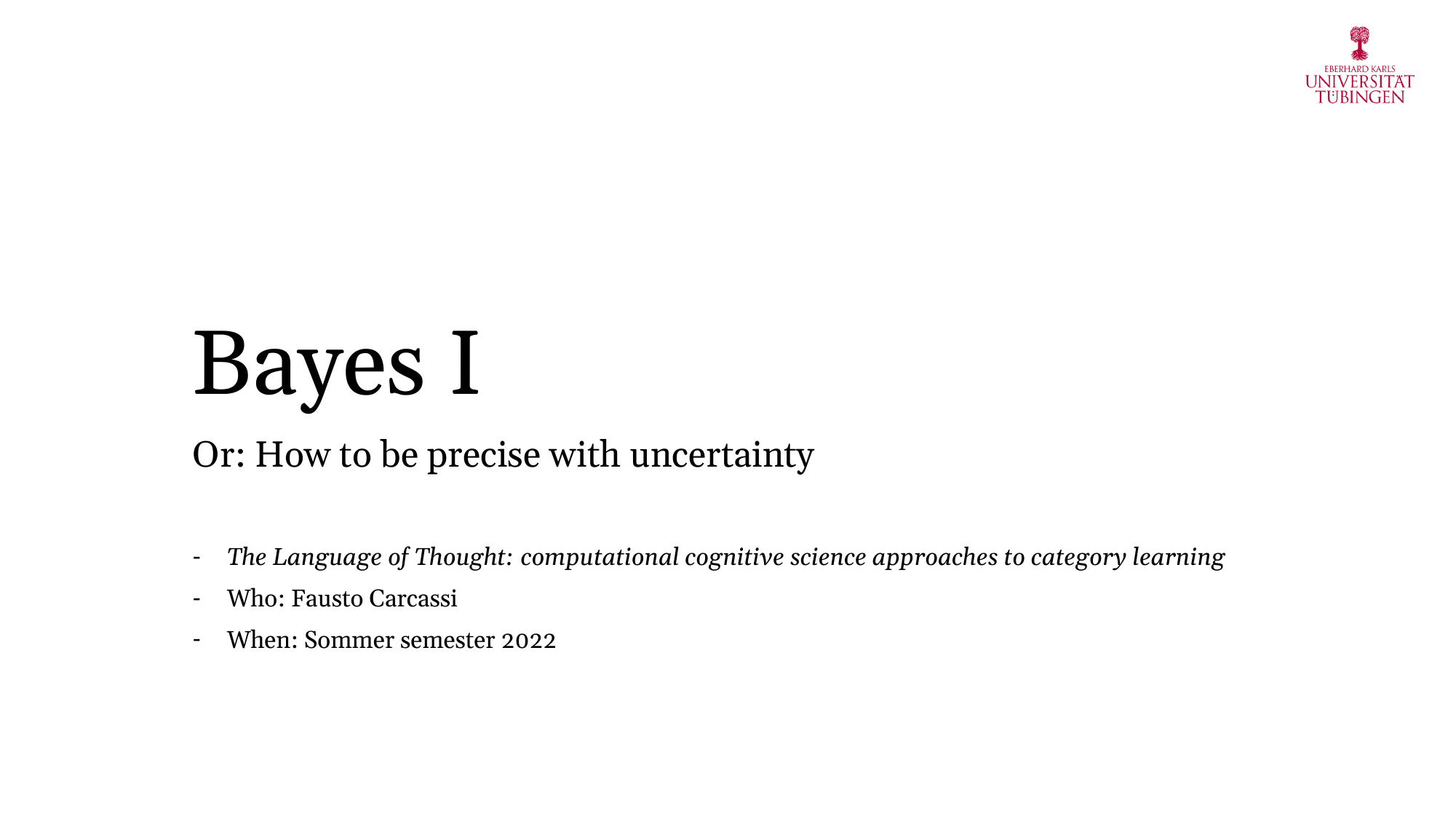

# Bayes I
Or: How to be precise with uncertainty

The Language of Thought: computational cognitive science approaches to category learning
Who: Fausto Carcassi
When: Sommer semester 2022